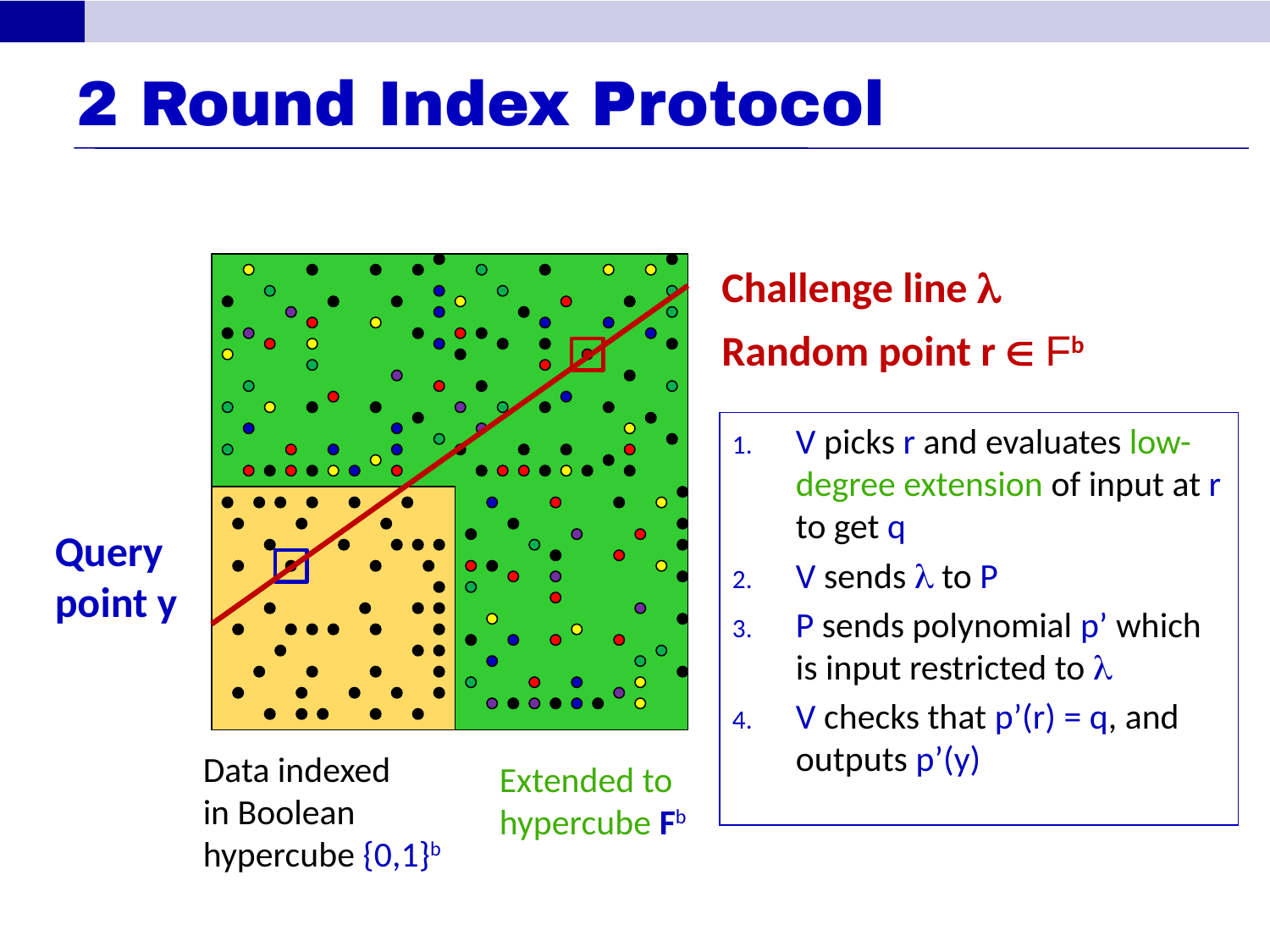

# 2 Round Index Protocol

Challenge line λ
Random point r ∈ Fb

V picks r and evaluates low-degree extension of input at r to get q
V sends λ to P
P sends polynomial p’ which is input restricted to λ
V checks that p’(r) = q, and outputs p’(y)

Query point y

Data indexed
in Boolean hypercube {0,1}b
Extended to
hypercube Fb